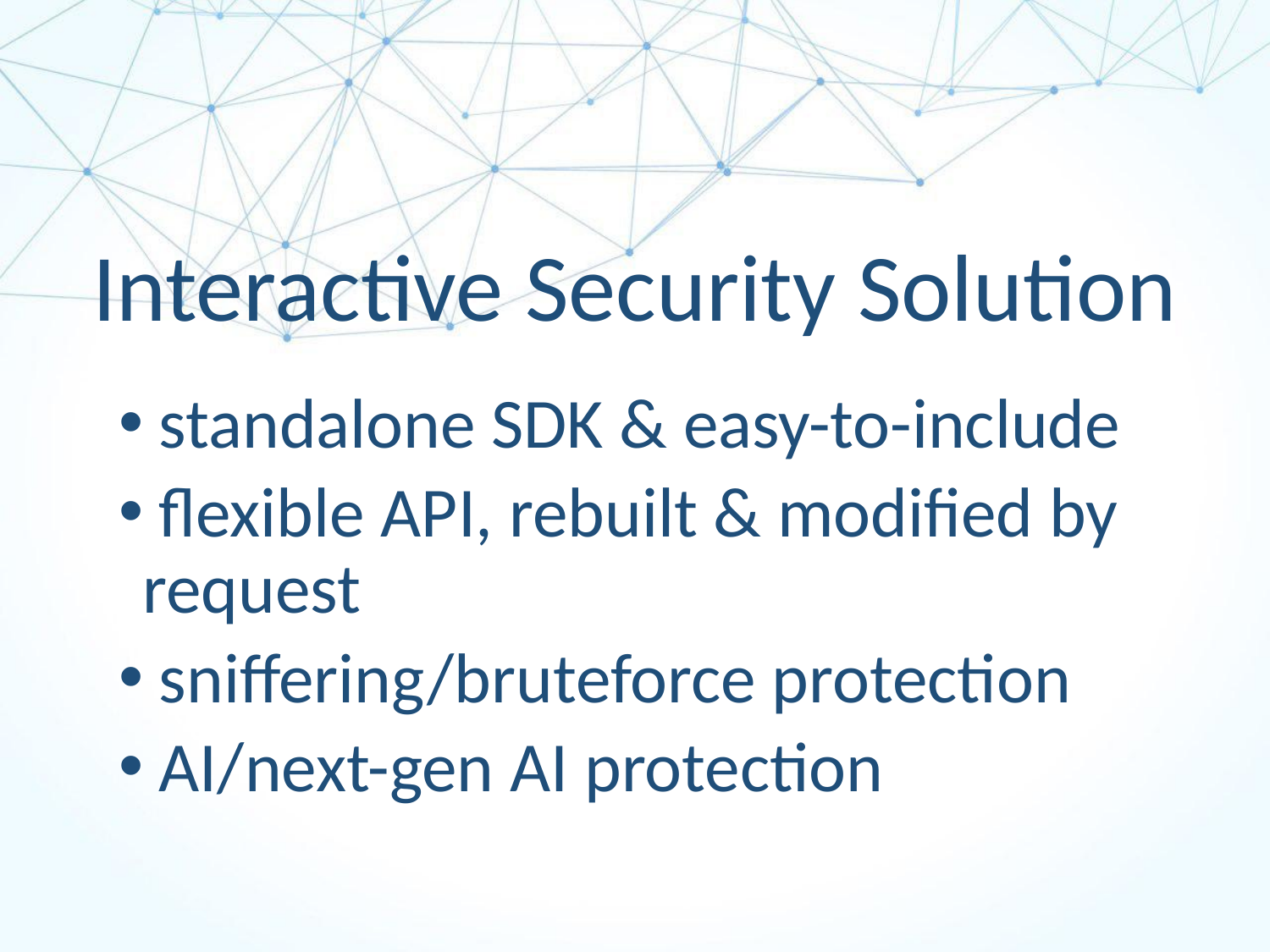

Interactive Security Solution
 standalone SDK & easy-to-include
 flexible API, rebuilt & modified by request
 sniffering/bruteforce protection
 AI/next-gen AI protection